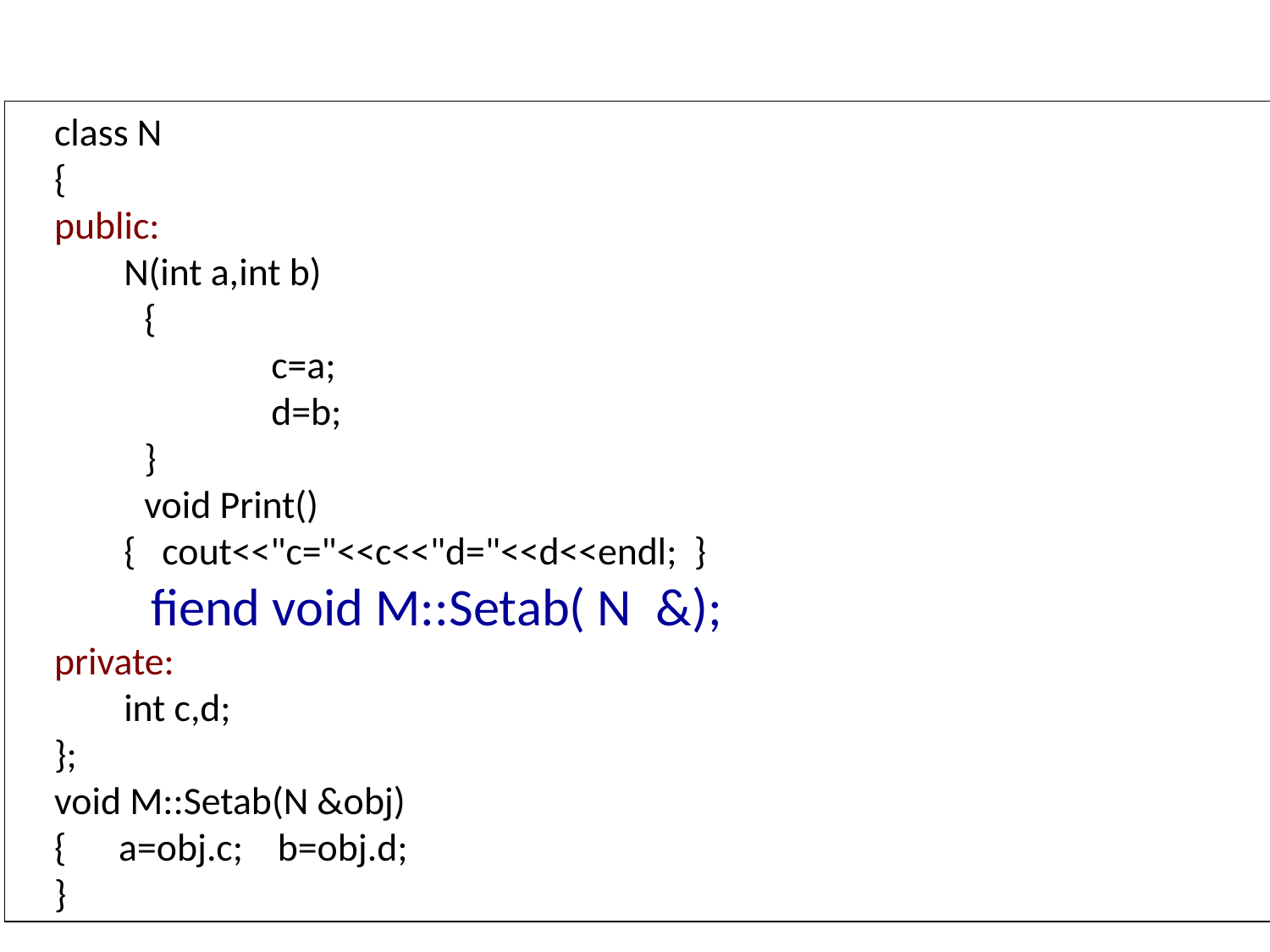

class N
{
public:
        N(int a,int b)
	{
		c=a;
		d=b;
	}
	void Print()
        {   cout<<"c="<<c<<"d="<<d<<endl;  }
        fiend void M::Setab( N  &);
private:
        int c,d;
};
void M::Setab(N &obj)
{      a=obj.c;    b=obj.d;
}